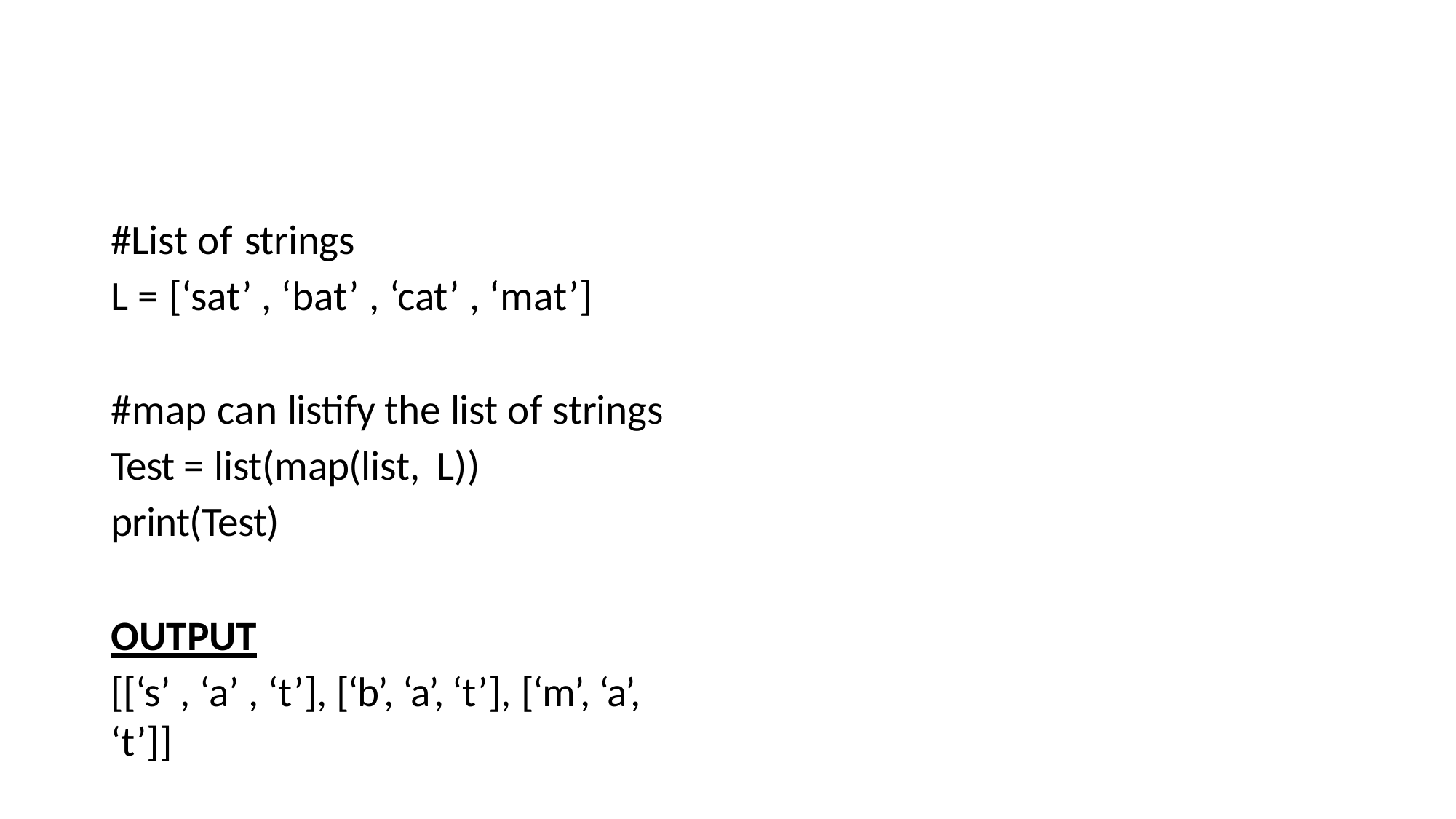

#List of strings
L = [‘sat’ , ‘bat’ , ‘cat’ , ‘mat’]

#map can listify the list of strings  Test = list(map(list, L))
print(Test)

OUTPUT
[[‘s’ , ‘a’ , ‘t’], [‘b’, ‘a’, ‘t’], [‘m’, ‘a’, ‘t’]]